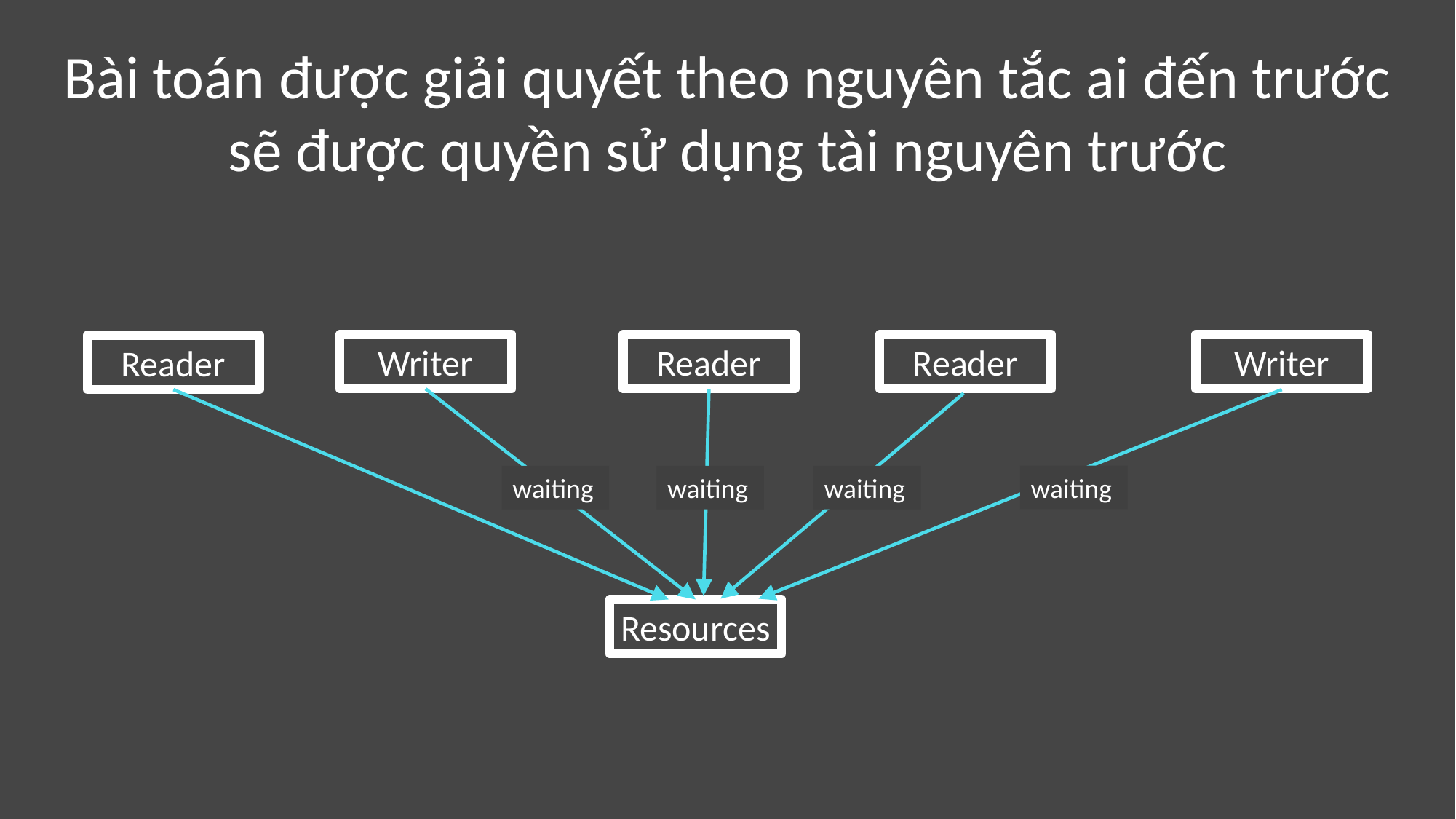

Bài toán được giải quyết theo nguyên tắc ai đến trước sẽ được quyền sử dụng tài nguyên trước
Writer
Reader
Reader
Writer
Reader
waiting
waiting
waiting
waiting
Resources